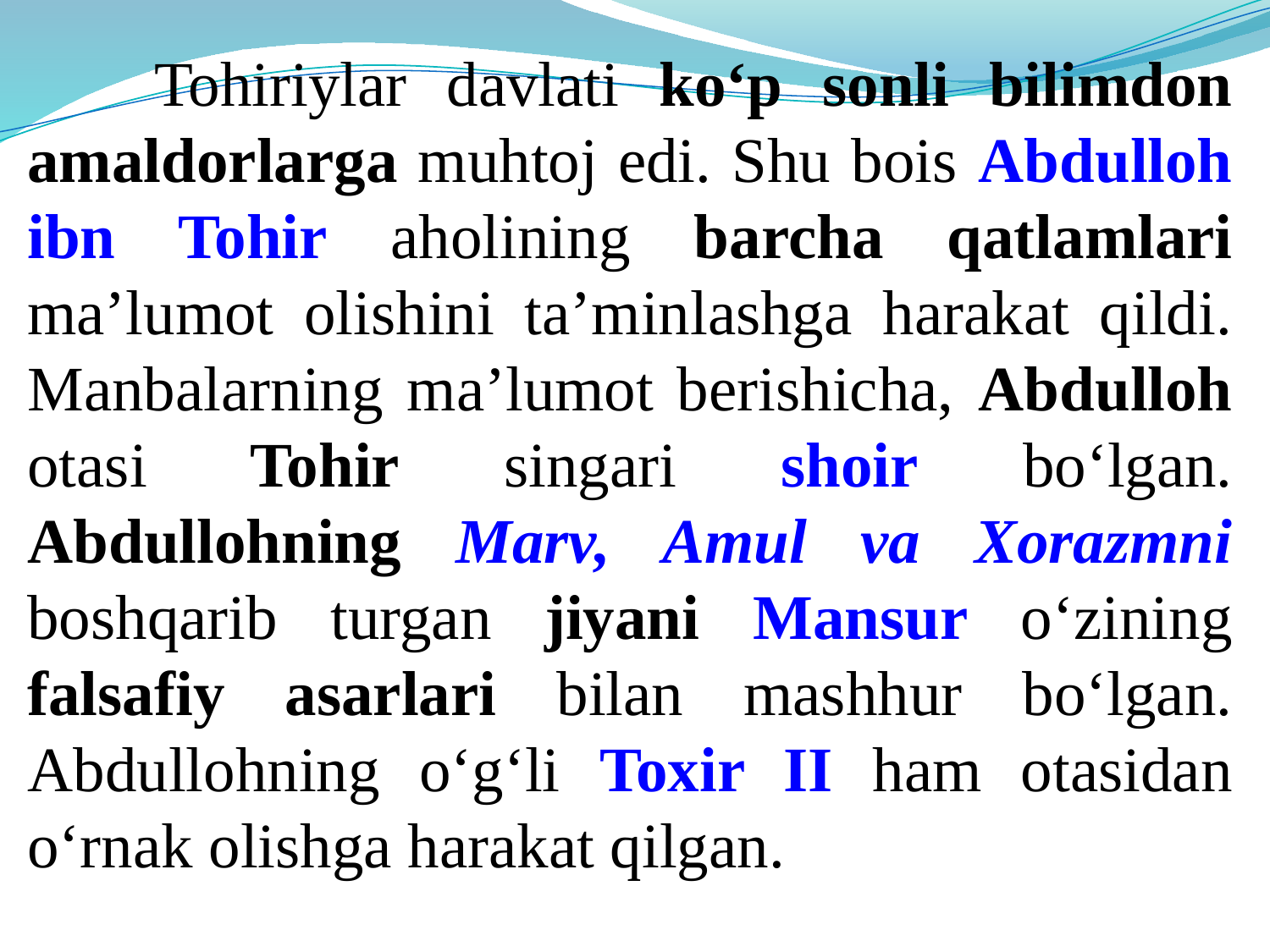

Tohiriylar davlati ko‘p sonli bilimdon amaldorlarga muhtoj edi. Shu bois Abdulloh ibn Tohir aholining barcha qatlamlari ma’lumot olishini ta’minlashga harakat qildi. Manbalarning ma’lumot berishicha, Abdulloh otasi Tohir singari shoir bo‘lgan. Abdullohning Marv, Amul va Xorazmni boshqarib turgan jiyani Mansur o‘zining falsafiy asarlari bilan mashhur bo‘lgan. Abdullohning o‘g‘li Toxir II ham otasidan o‘rnak olishga harakat qilgan.